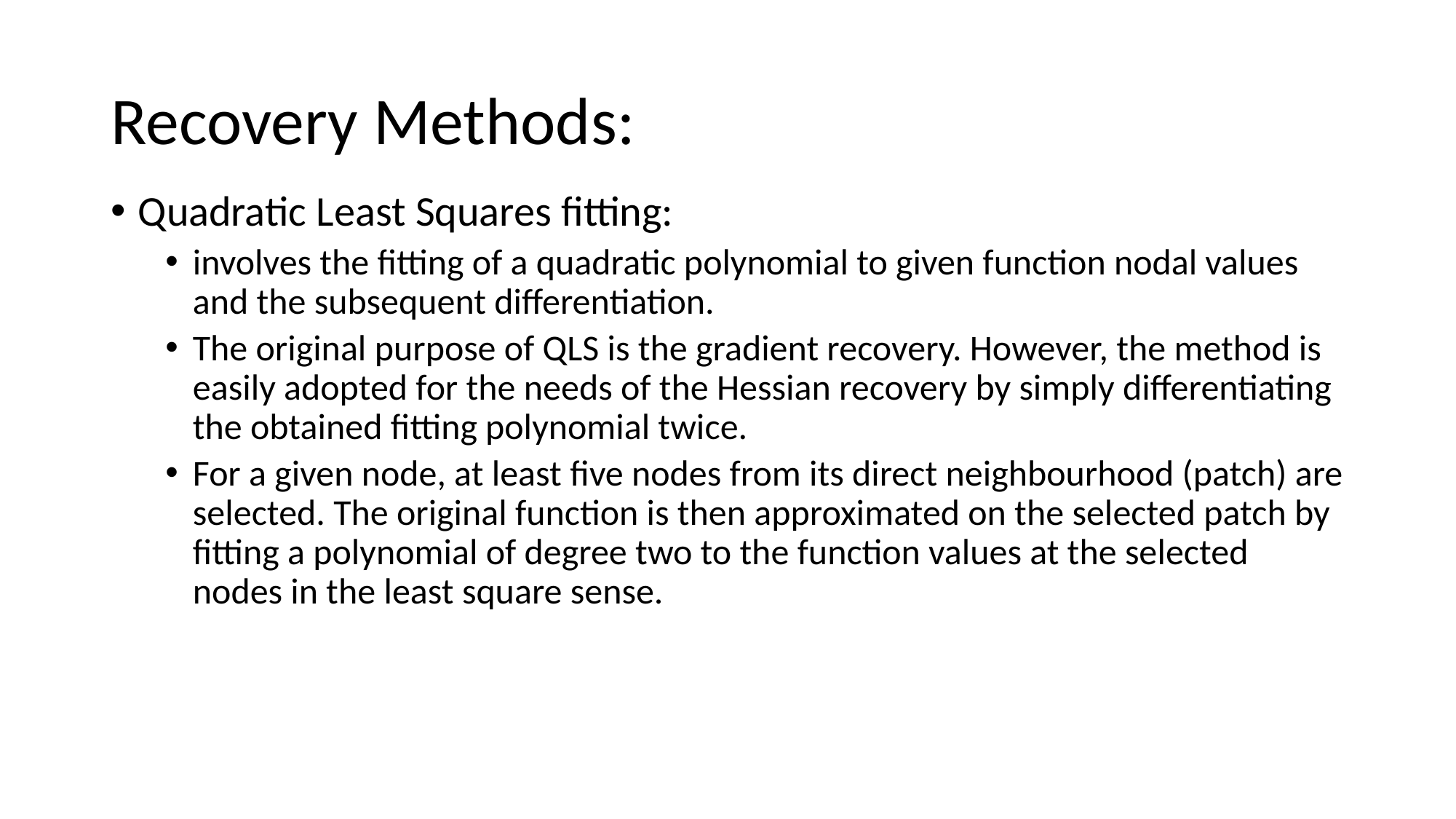

# Recovery Methods:
Quadratic Least Squares fitting:
involves the ﬁtting of a quadratic polynomial to given function nodal values and the subsequent diﬀerentiation.
The original purpose of QLS is the gradient recovery. However, the method is easily adopted for the needs of the Hessian recovery by simply diﬀerentiating the obtained ﬁtting polynomial twice.
For a given node, at least ﬁve nodes from its direct neighbourhood (patch) are selected. The original function is then approximated on the selected patch by ﬁtting a polynomial of degree two to the function values at the selected nodes in the least square sense.